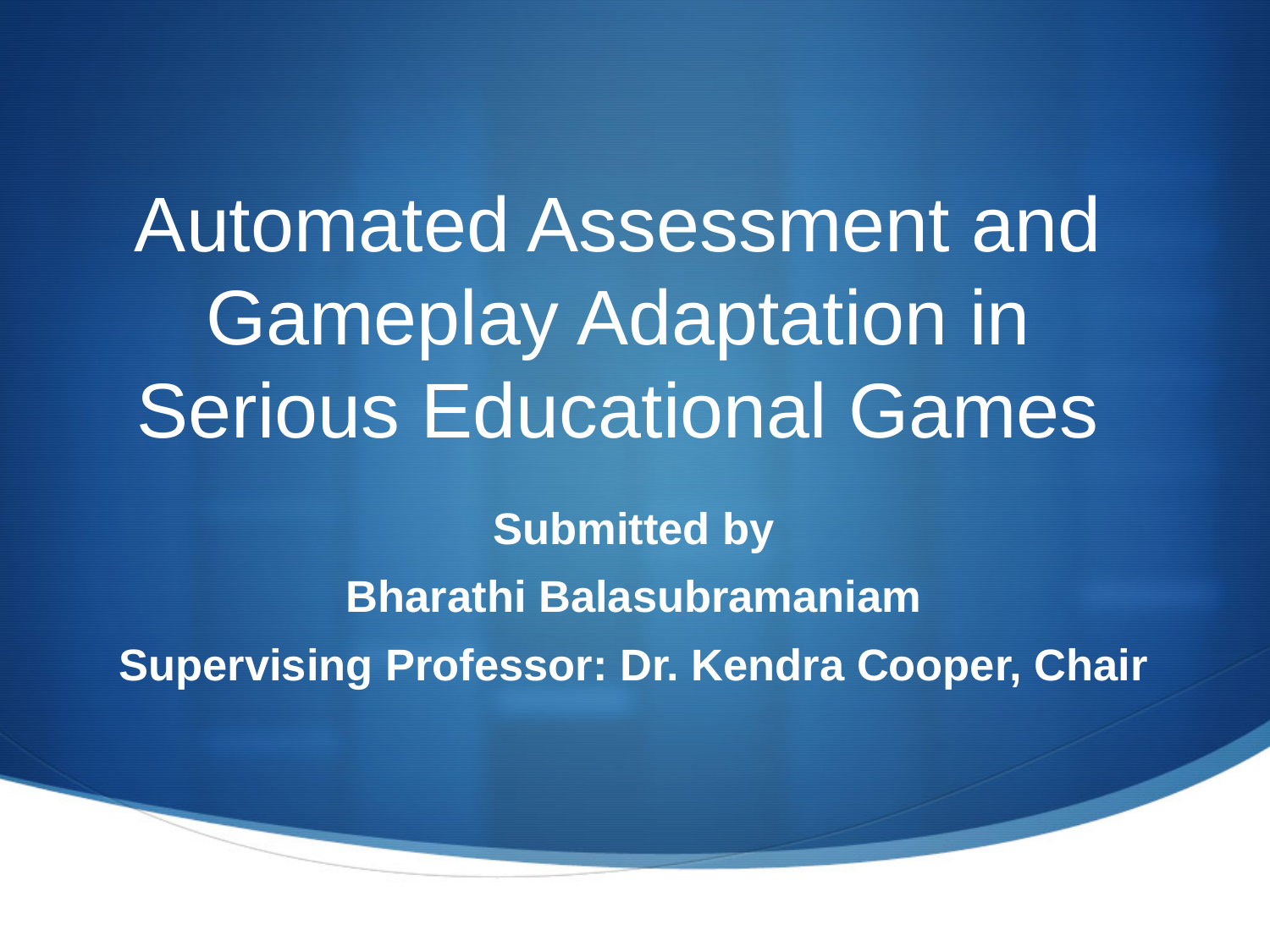

Automated Assessment and Gameplay Adaptation in Serious Educational Games

Submitted by
Bharathi Balasubramaniam
Supervising Professor: Dr. Kendra Cooper, Chair